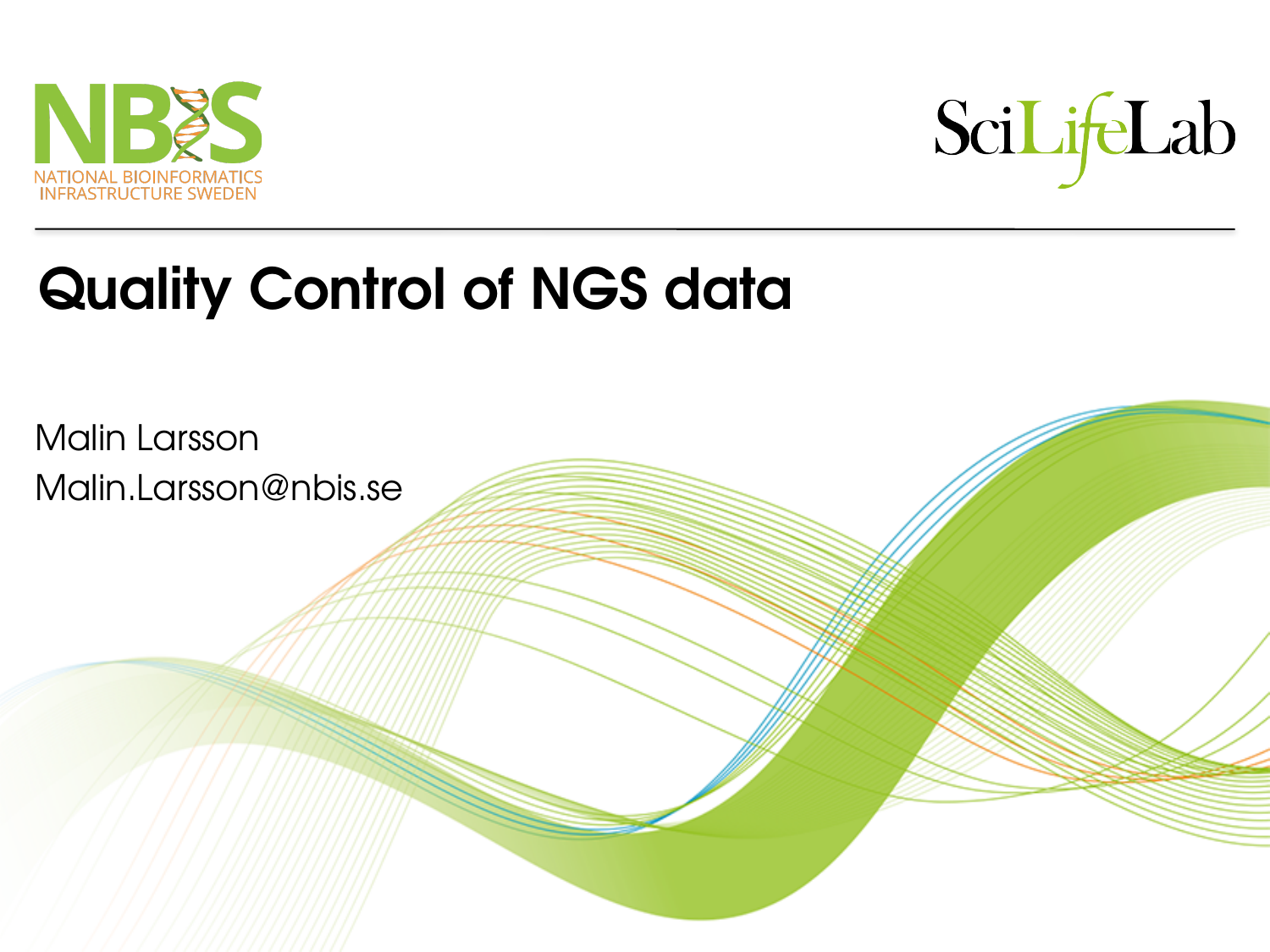

# Quality Control of NGS data
Malin Larsson
Malin.Larsson@nbis.se